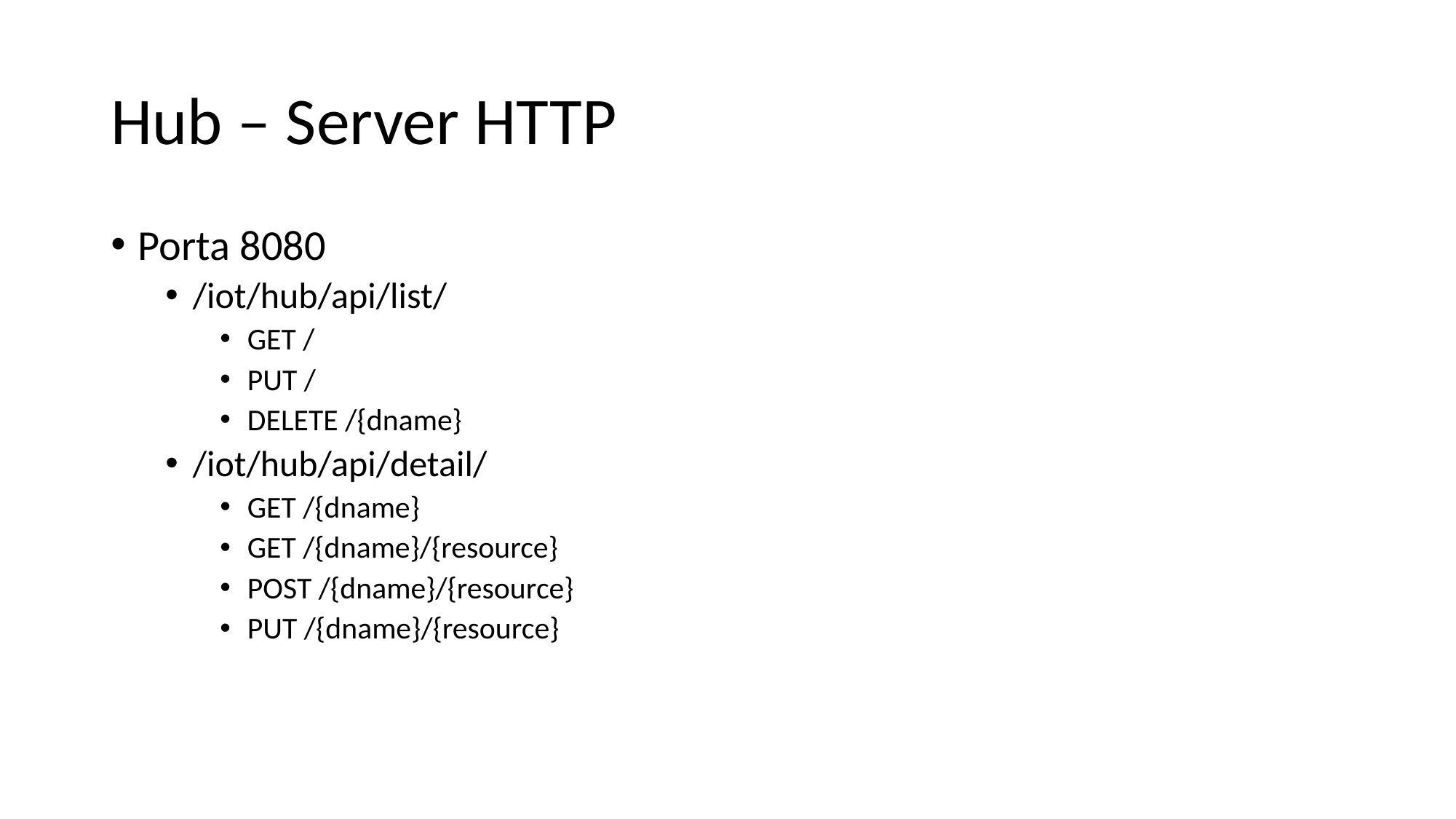

# Hub – Server HTTP
Porta 8080
/iot/hub/api/list/
GET /
PUT /
DELETE /{dname}
/iot/hub/api/detail/
GET /{dname}
GET /{dname}/{resource}
POST /{dname}/{resource}
PUT /{dname}/{resource}